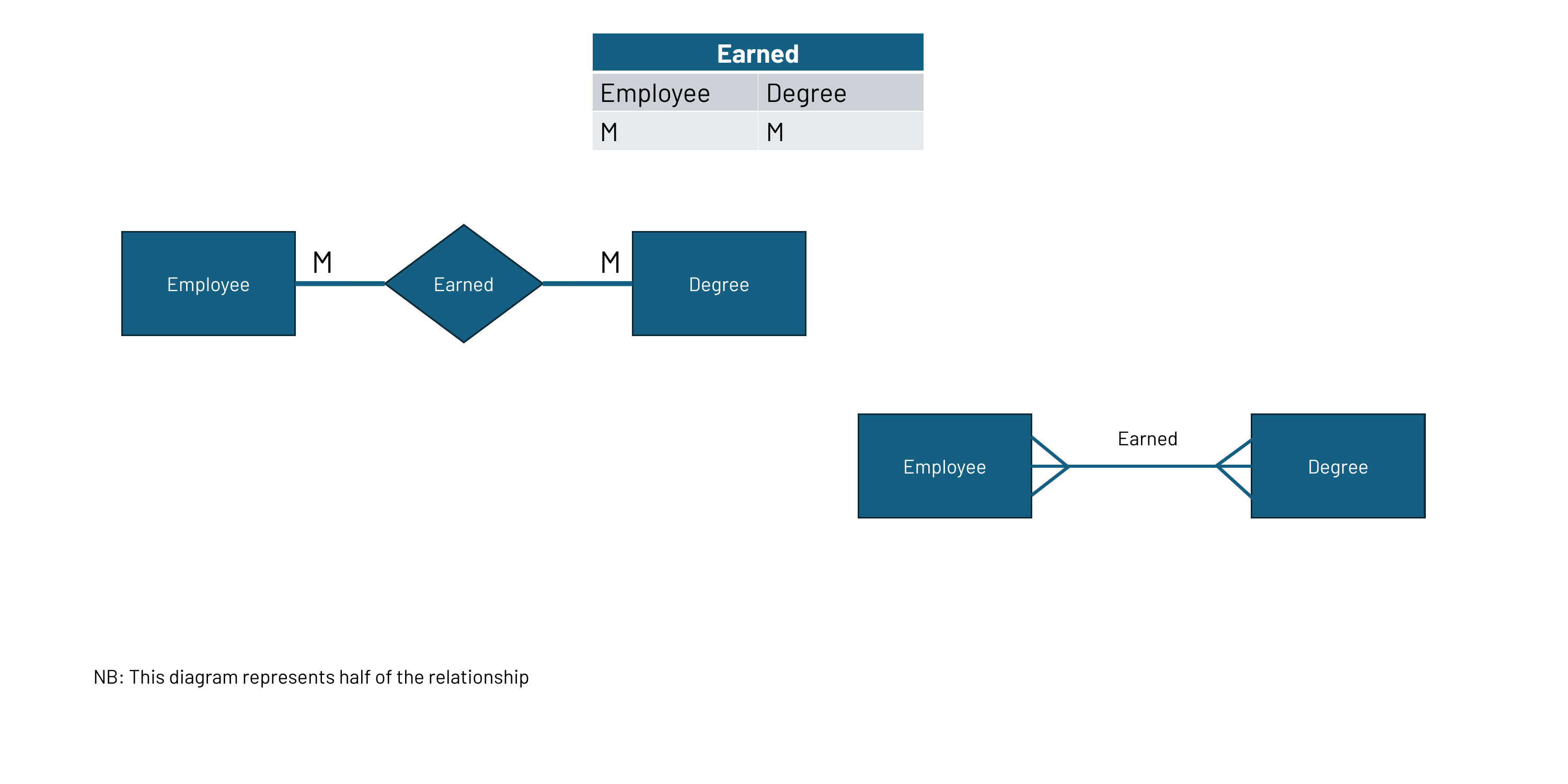

| Earned |  |
| --- | --- |
| Employee | Degree |
| M | M |
Earned
Employee
Degree
M
M
Employee
Degree
Earned
NB: This diagram represents half of the relationship